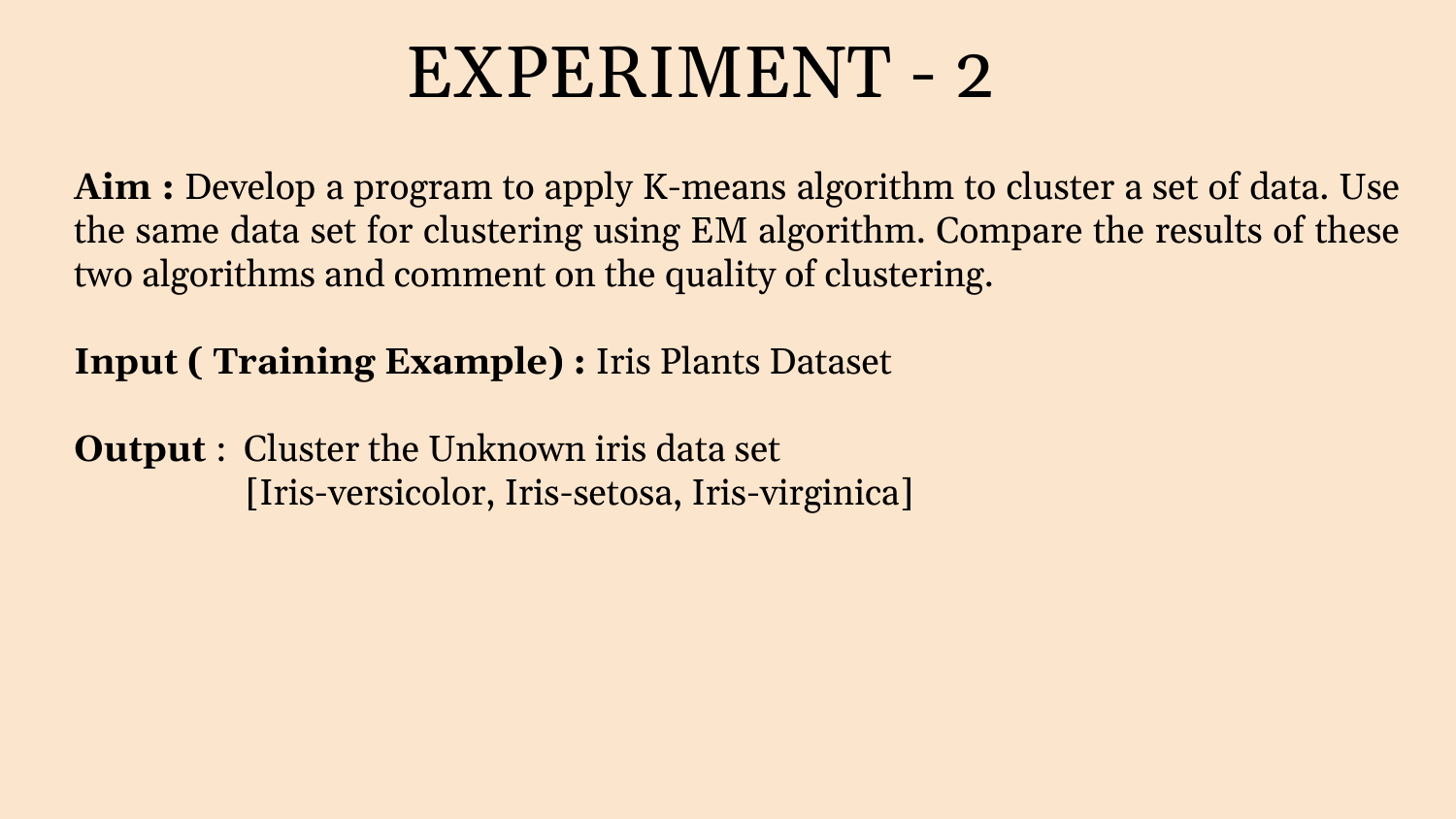

EXPERIMENT - 2

Aim : Develop a program to apply K-means algorithm to cluster a set of data. Use the same data set for clustering using EM algorithm. Compare the results of these two algorithms and comment on the quality of clustering.

Input ( Training Example) : Iris Plants Dataset

Output :  Cluster the Unknown iris data set
   [Iris-versicolor, Iris-setosa, Iris-virginica]